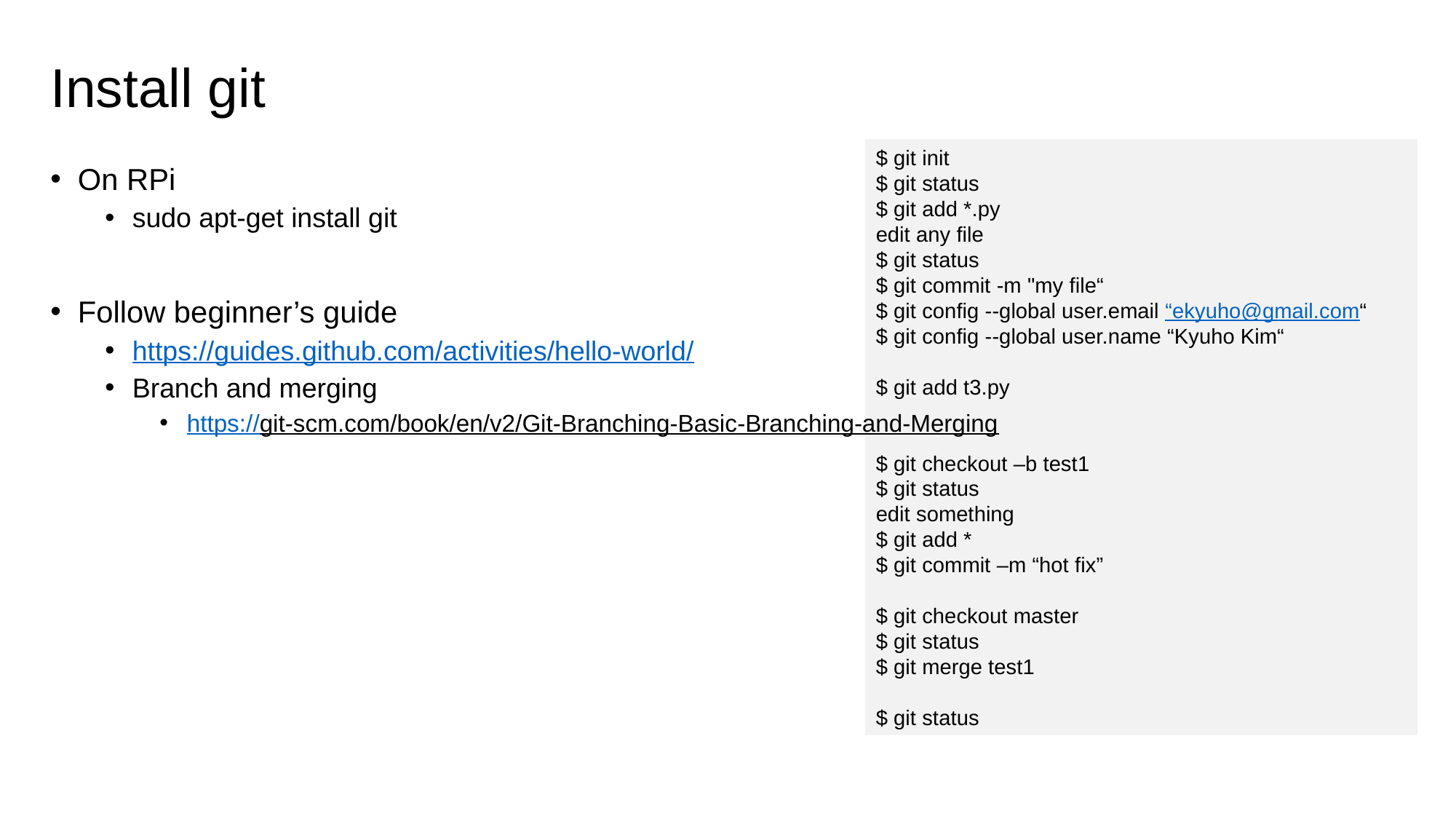

# Install git
$ git init
$ git status
$ git add *.py
edit any file
$ git status
$ git commit -m "my file“
$ git config --global user.email “ekyuho@gmail.com“
$ git config --global user.name “Kyuho Kim“

$ git add t3.py

$ git checkout –b test1
$ git status
edit something
$ git add *
$ git commit –m “hot fix”

$ git checkout master
$ git status
$ git merge test1

$ git status
On RPi
sudo apt-get install git

Follow beginner’s guide
https://guides.github.com/activities/hello-world/
Branch and merging
https://git-scm.com/book/en/v2/Git-Branching-Basic-Branching-and-Merging